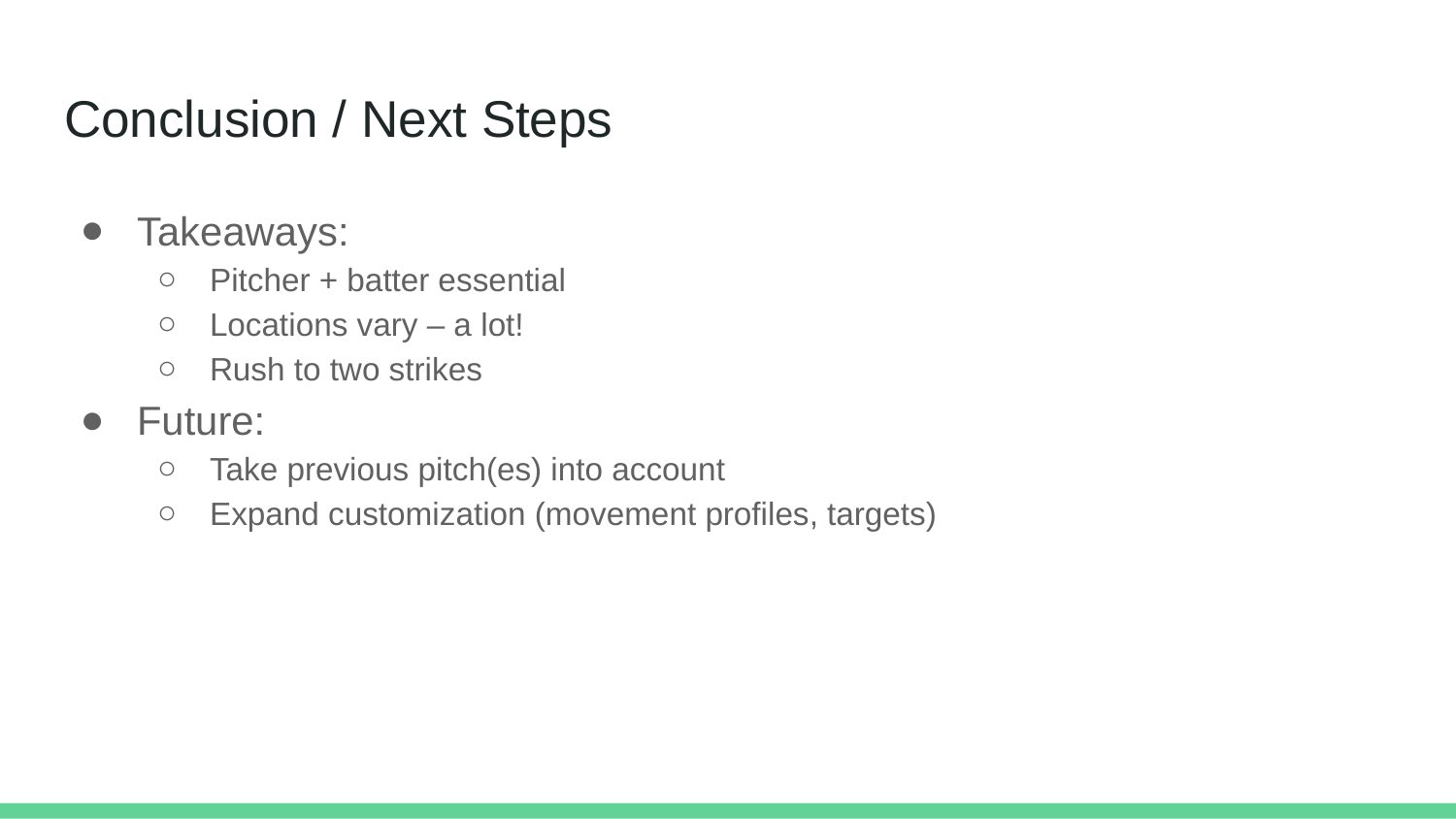

# Conclusion / Next Steps
Takeaways:
Pitcher + batter essential
Locations vary – a lot!
Rush to two strikes
Future:
Take previous pitch(es) into account
Expand customization (movement profiles, targets)